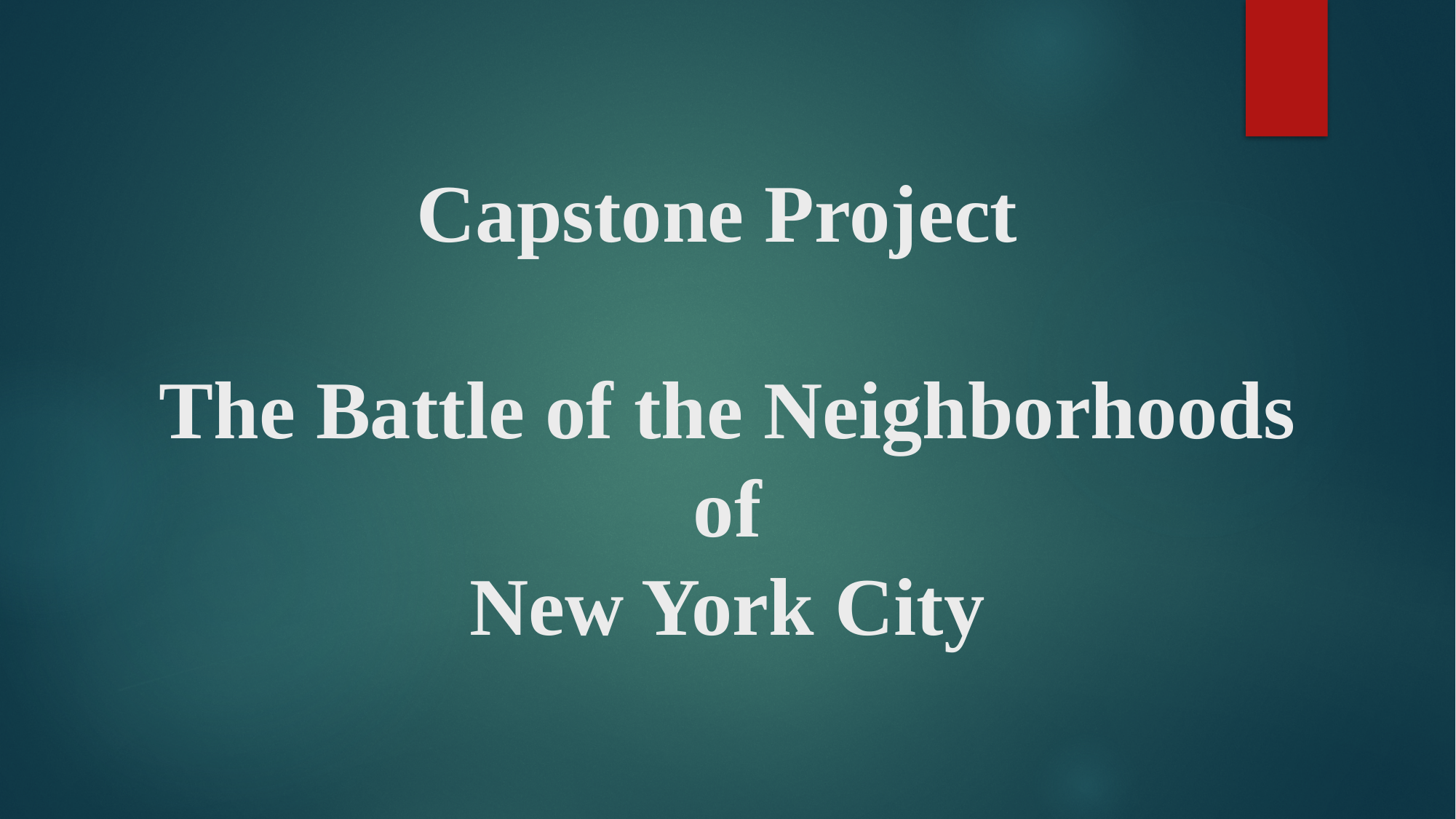

# Capstone Project The Battle of the Neighborhoods of New York City